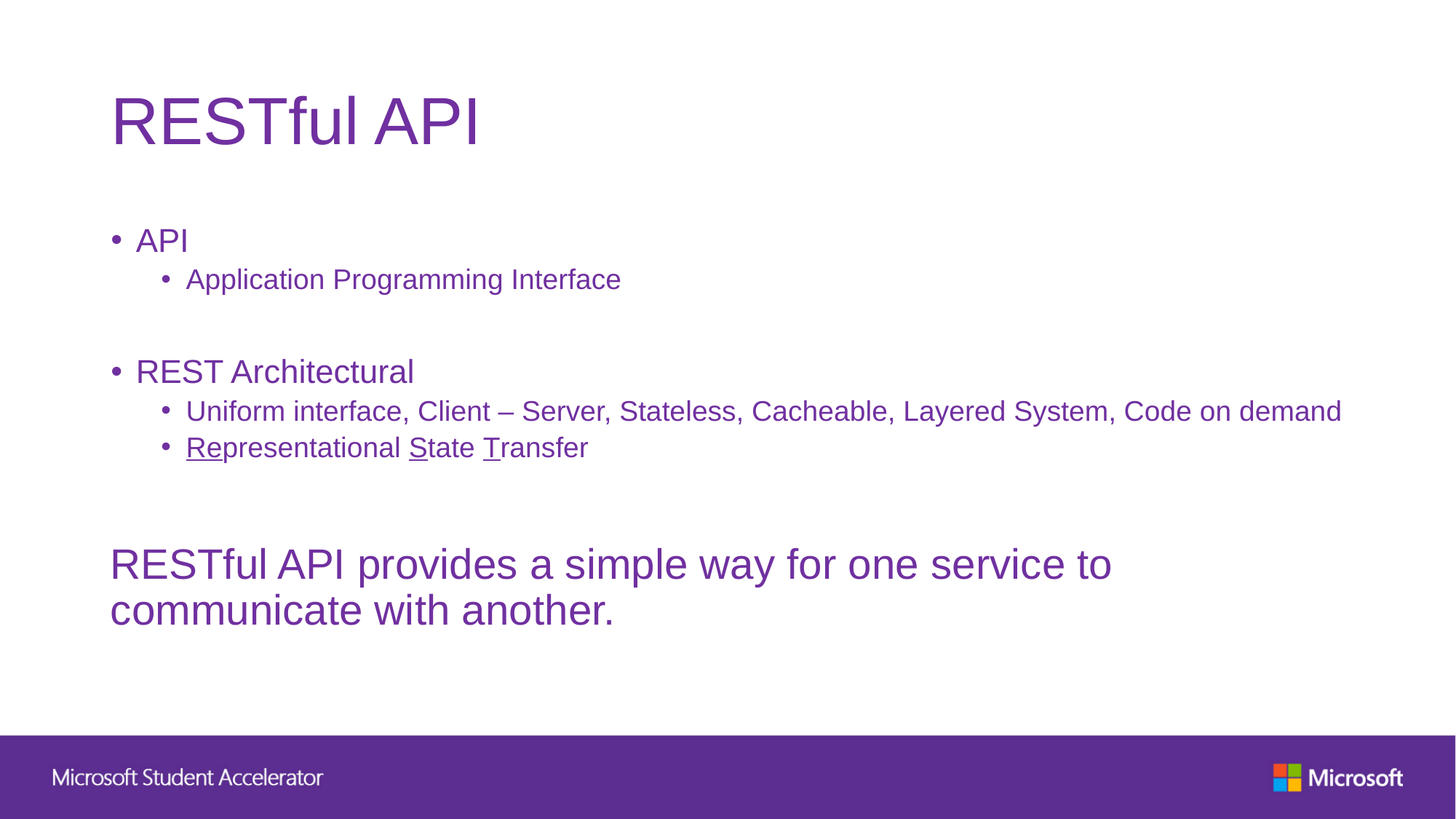

# RESTful API
API
Application Programming Interface

REST Architectural
Uniform interface, Client – Server, Stateless, Cacheable, Layered System, Code on demand
Representational State Transfer

RESTful API provides a simple way for one service to communicate with another.